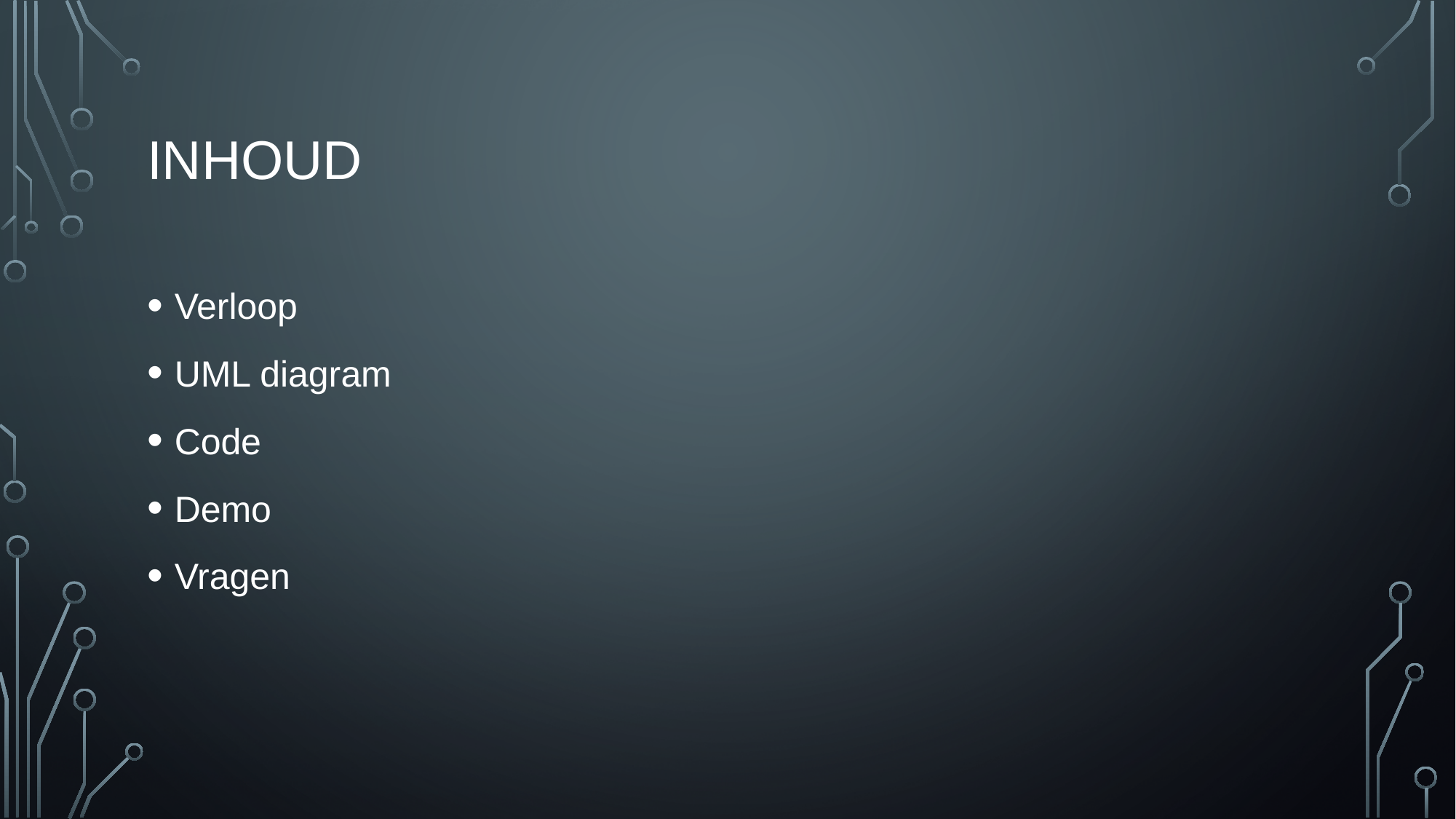

# Inhoud
Verloop
UML diagram
Code
Demo
Vragen